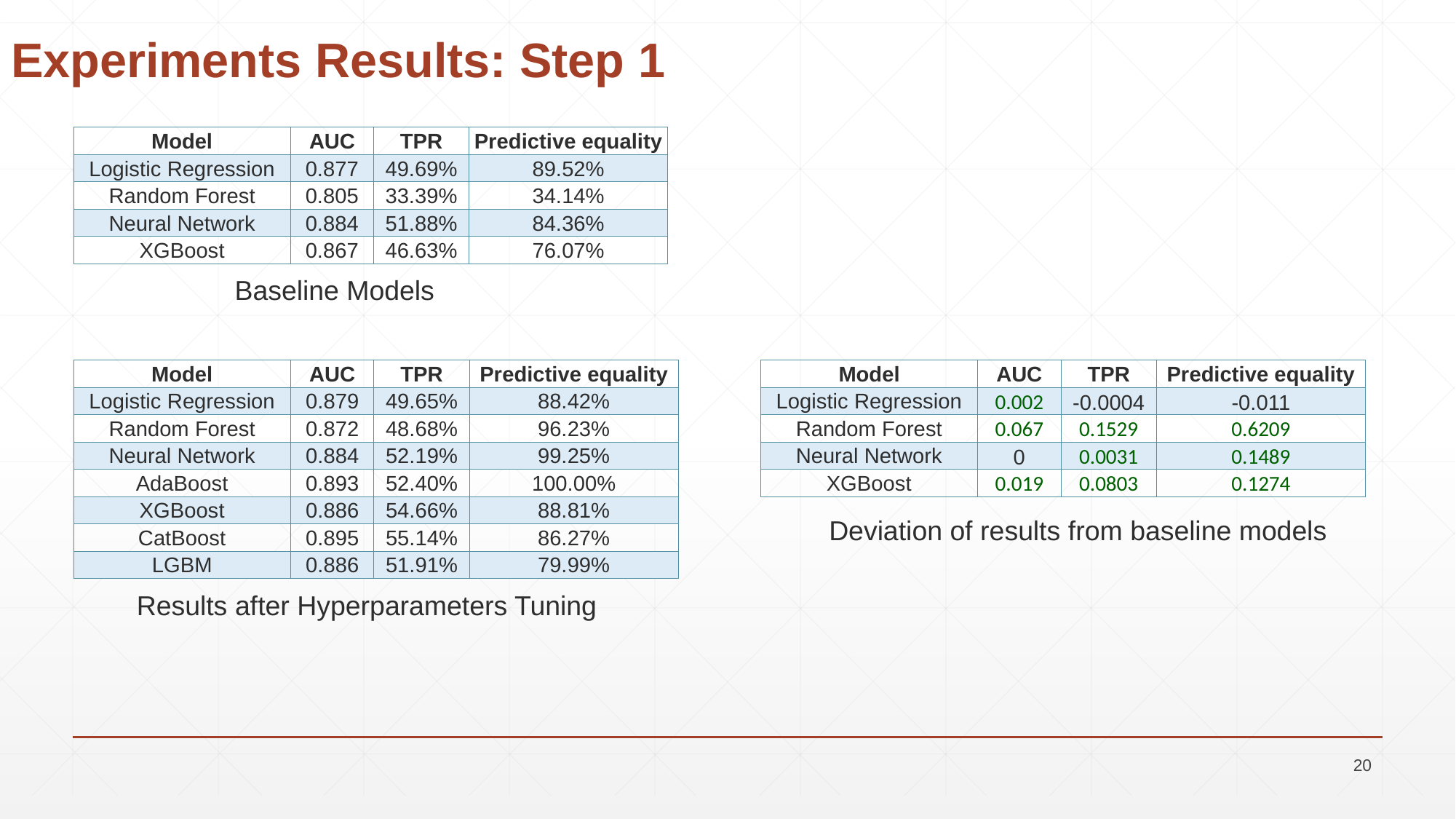

# Experiments Results: Step 1
| Model | AUC | TPR | Predictive equality |
| --- | --- | --- | --- |
| Logistic Regression | 0.877 | 49.69% | 89.52% |
| Random Forest | 0.805 | 33.39% | 34.14% |
| Neural Network | 0.884 | 51.88% | 84.36% |
| XGBoost | 0.867 | 46.63% | 76.07% |
Baseline Models
| Model | AUC | TPR | Predictive equality |
| --- | --- | --- | --- |
| Logistic Regression | 0.879 | 49.65% | 88.42% |
| Random Forest | 0.872 | 48.68% | 96.23% |
| Neural Network | 0.884 | 52.19% | 99.25% |
| AdaBoost | 0.893 | 52.40% | 100.00% |
| XGBoost | 0.886 | 54.66% | 88.81% |
| CatBoost | 0.895 | 55.14% | 86.27% |
| LGBM | 0.886 | 51.91% | 79.99% |
| Model | AUC | TPR | Predictive equality |
| --- | --- | --- | --- |
| Logistic Regression | 0.002 | -0.0004 | -0.011 |
| Random Forest | 0.067 | 0.1529 | 0.6209 |
| Neural Network | 0 | 0.0031 | 0.1489 |
| XGBoost | 0.019 | 0.0803 | 0.1274 |
Deviation of results from baseline models
Results after Hyperparameters Tuning
20